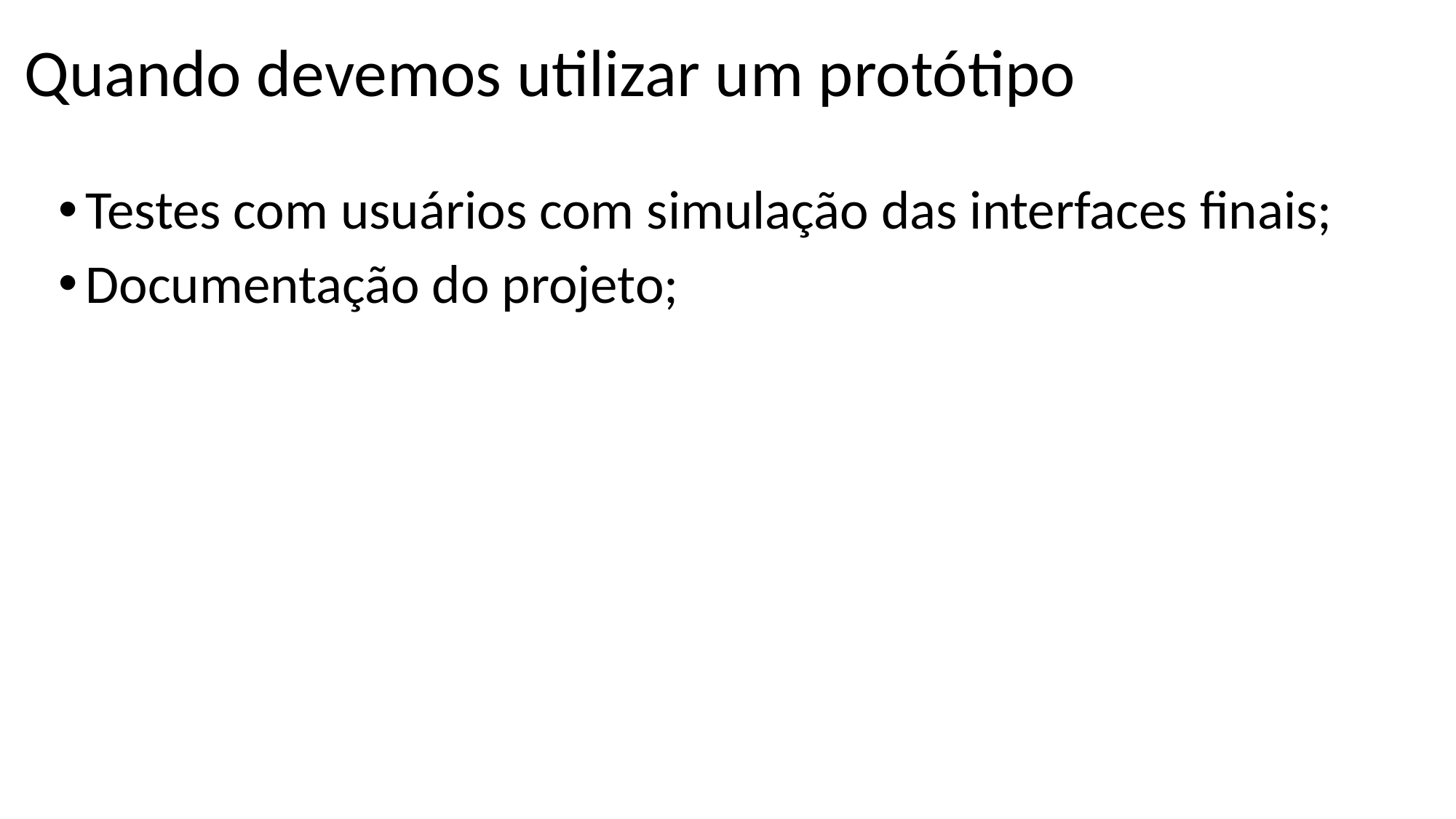

# Quando devemos utilizar um protótipo
Testes com usuários com simulação das interfaces finais;
Documentação do projeto;